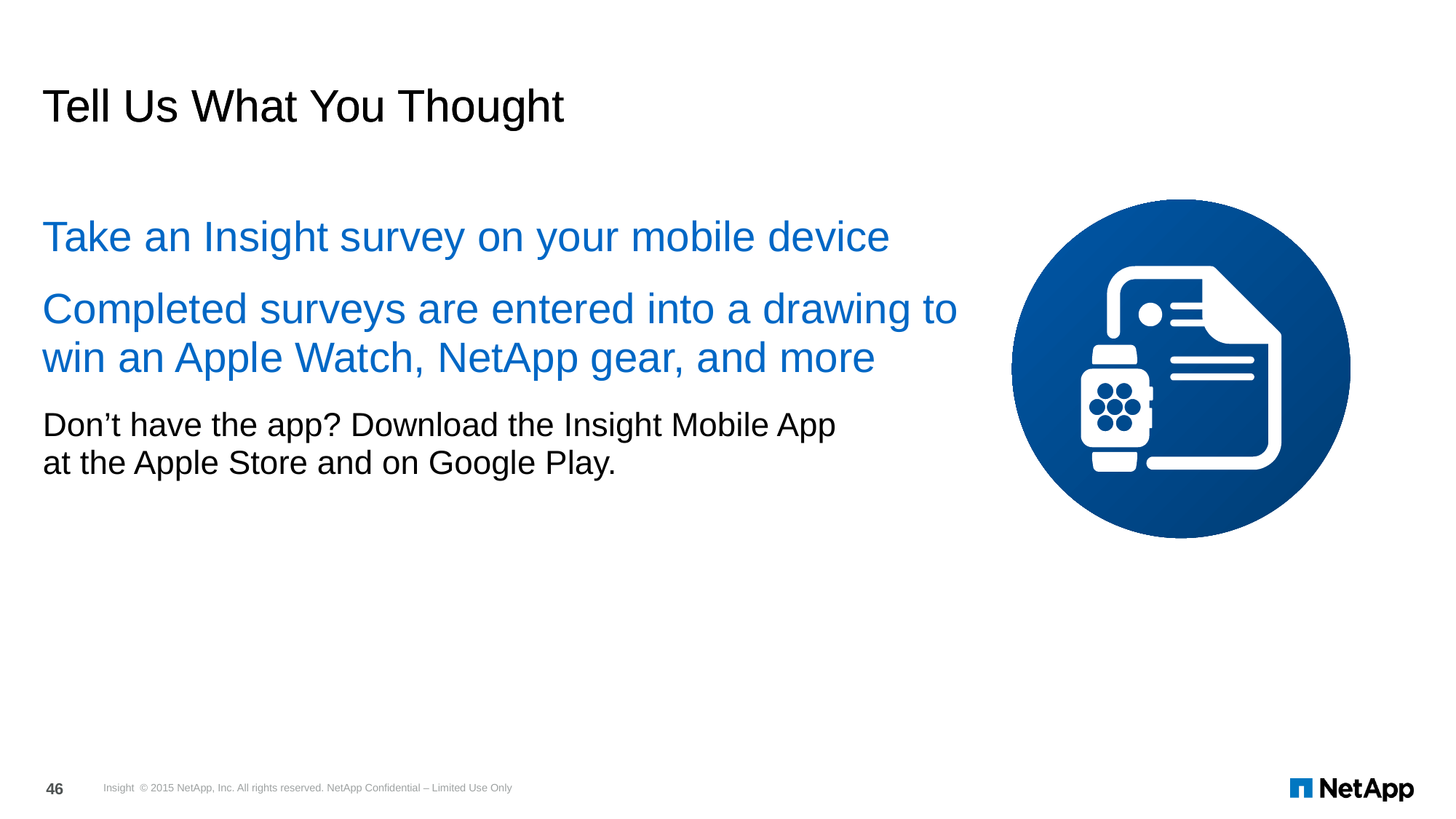

Insight  © 2015 NetApp, Inc. All rights reserved. NetApp Confidential – Limited Use Only
46